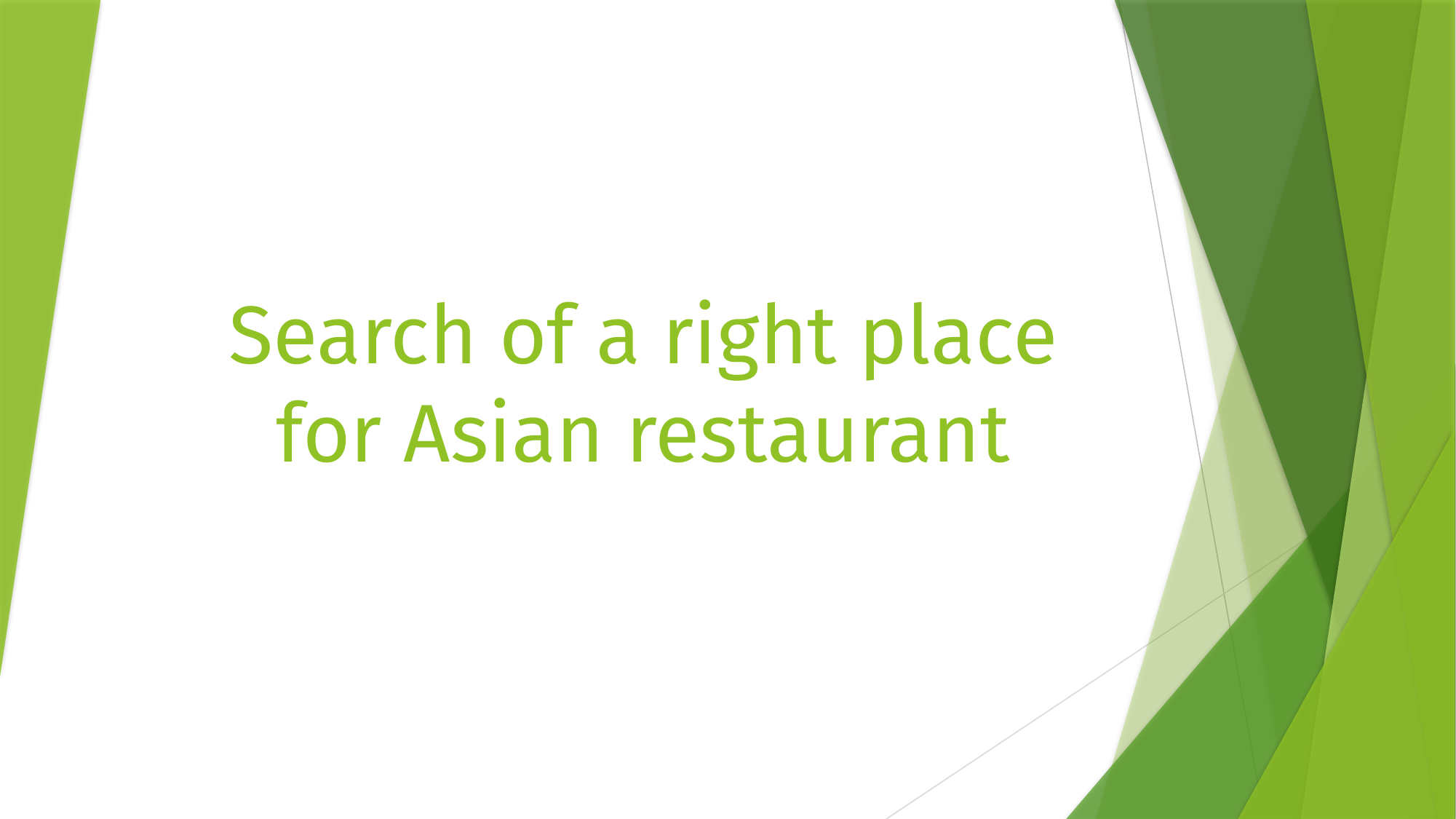

# Search of a right place for Asian restaurant